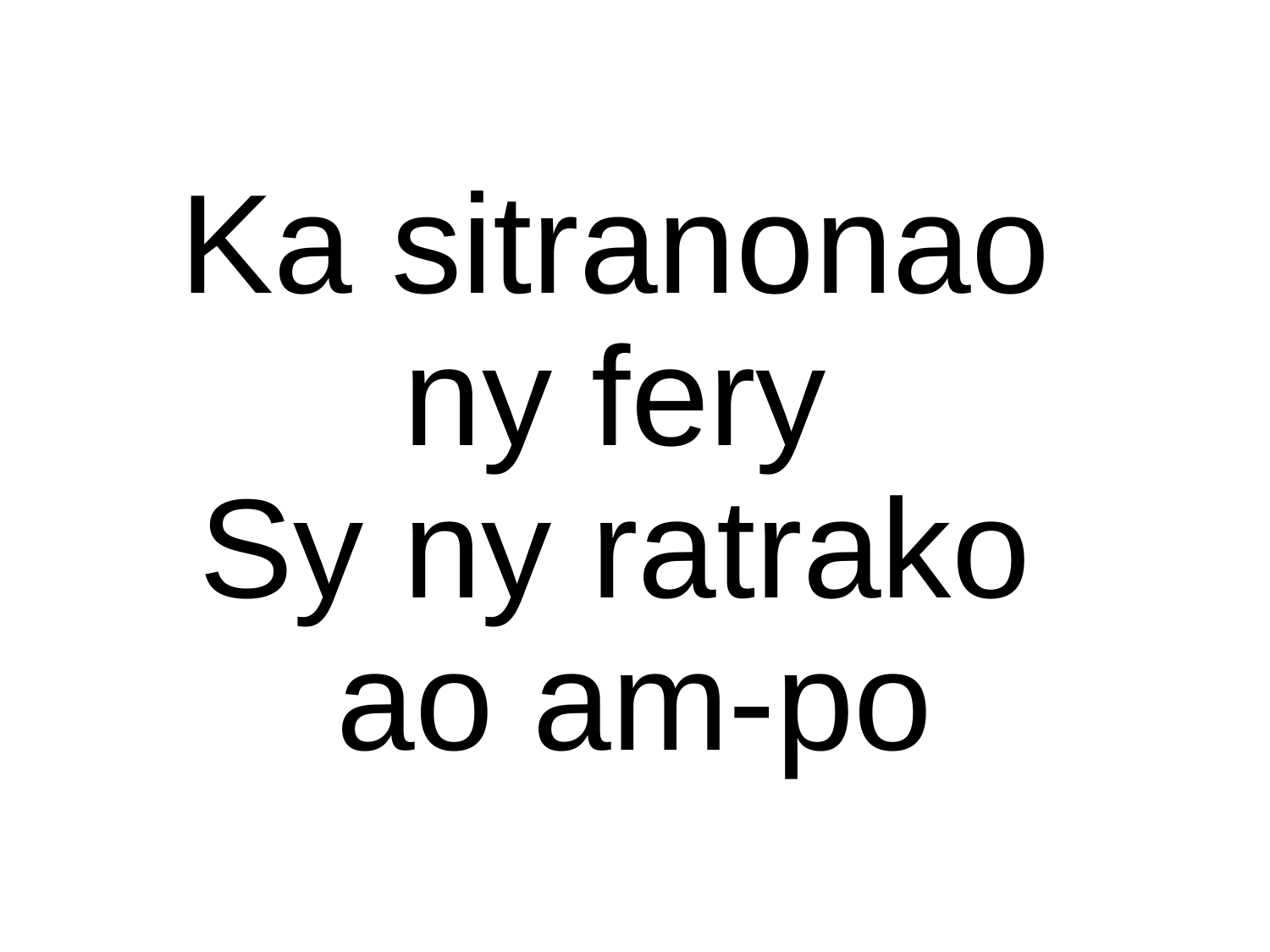

Ka sitranonao
ny fery
Sy ny ratrako
ao am-po